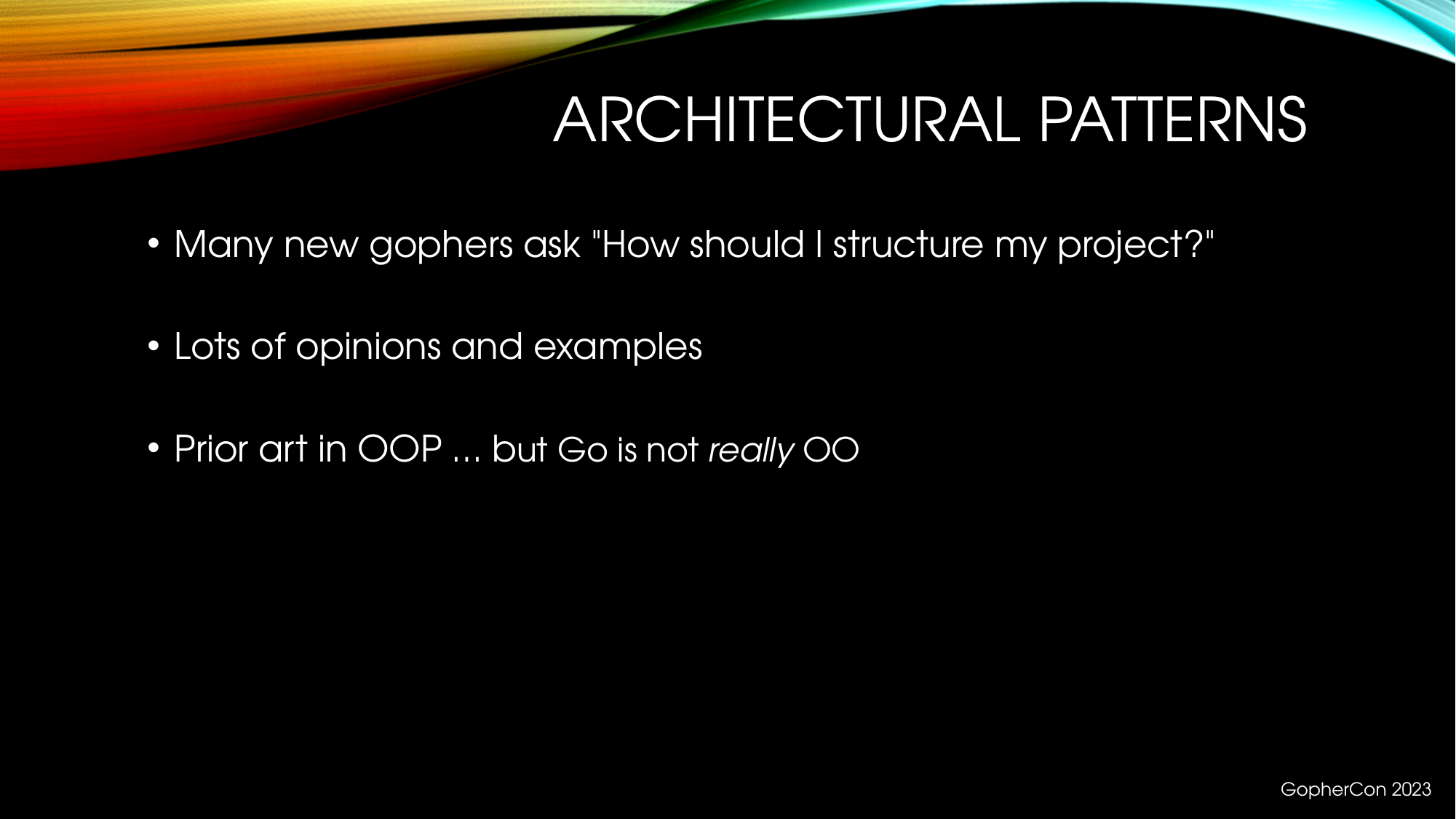

# Architectural patterns
Many new gophers ask "How should I structure my project?"
Lots of opinions and examples
Prior art in OOP … but Go is not really OO
GopherCon 2023